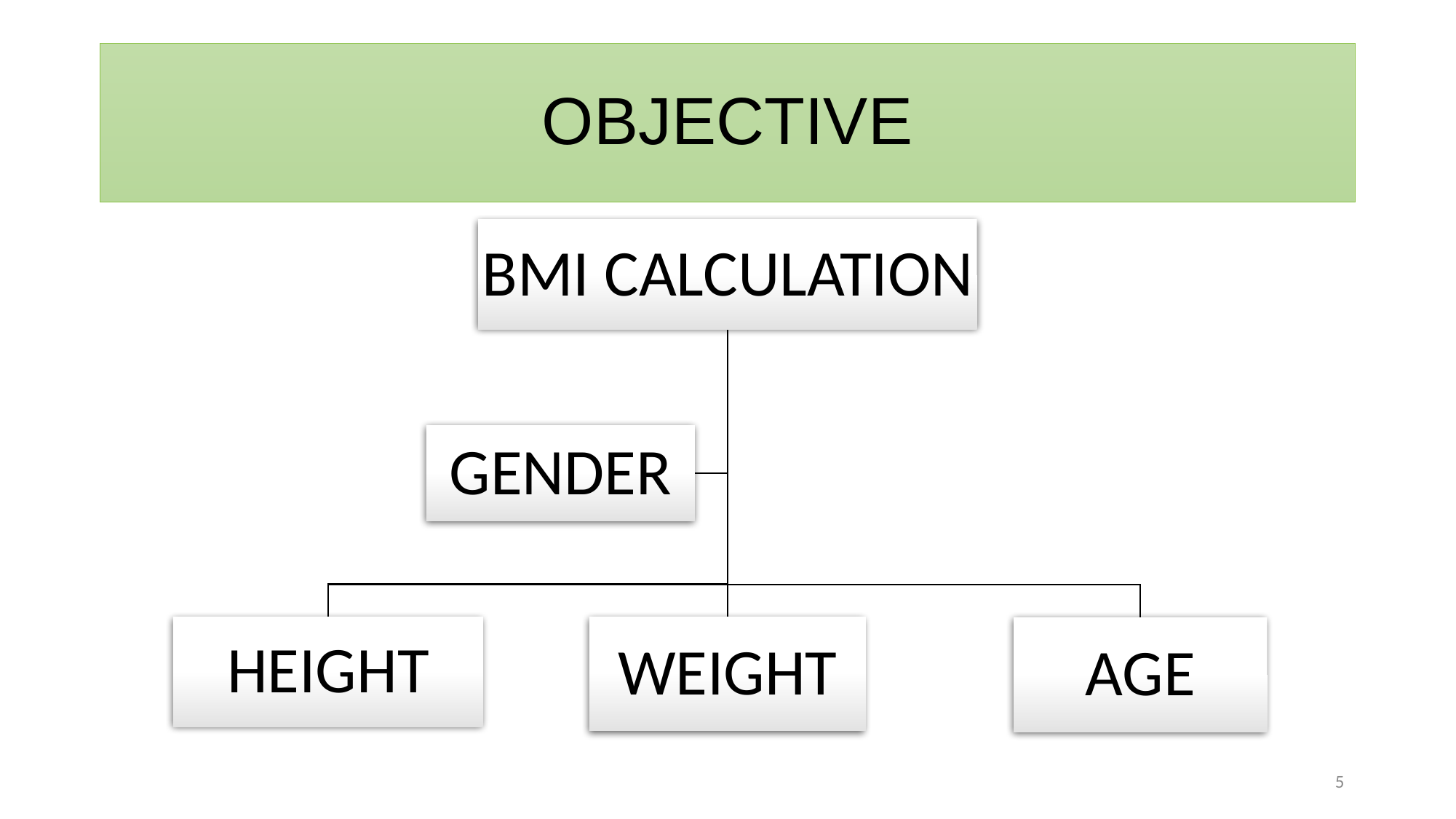

# OBJECTIVE
BMI CALCULATION
HEIGHT
WEIGHT
AGE
GENDER
5